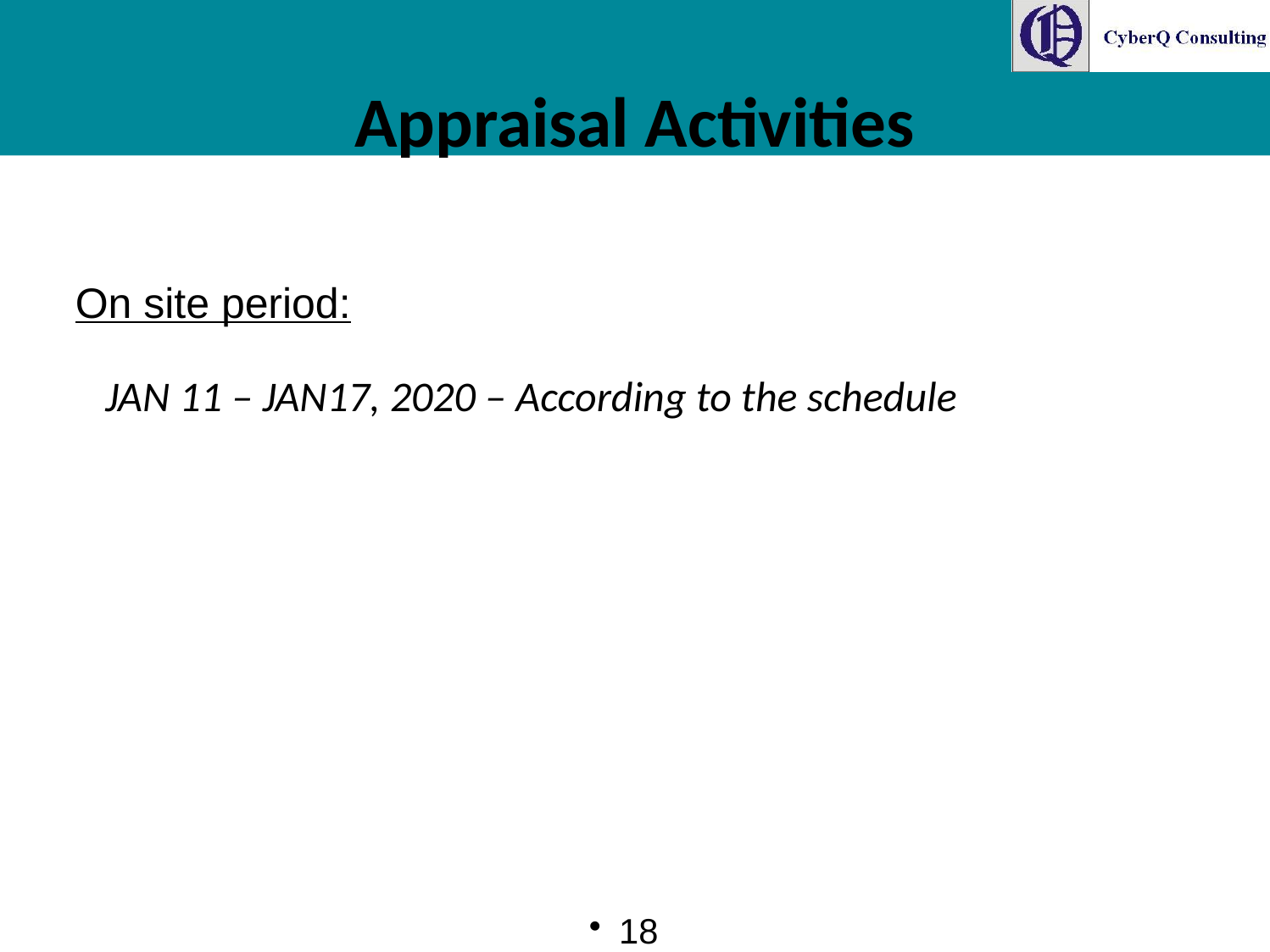

# Appraisal Activities

On site period:

JAN 11 – JAN17, 2020 – According to the schedule
18